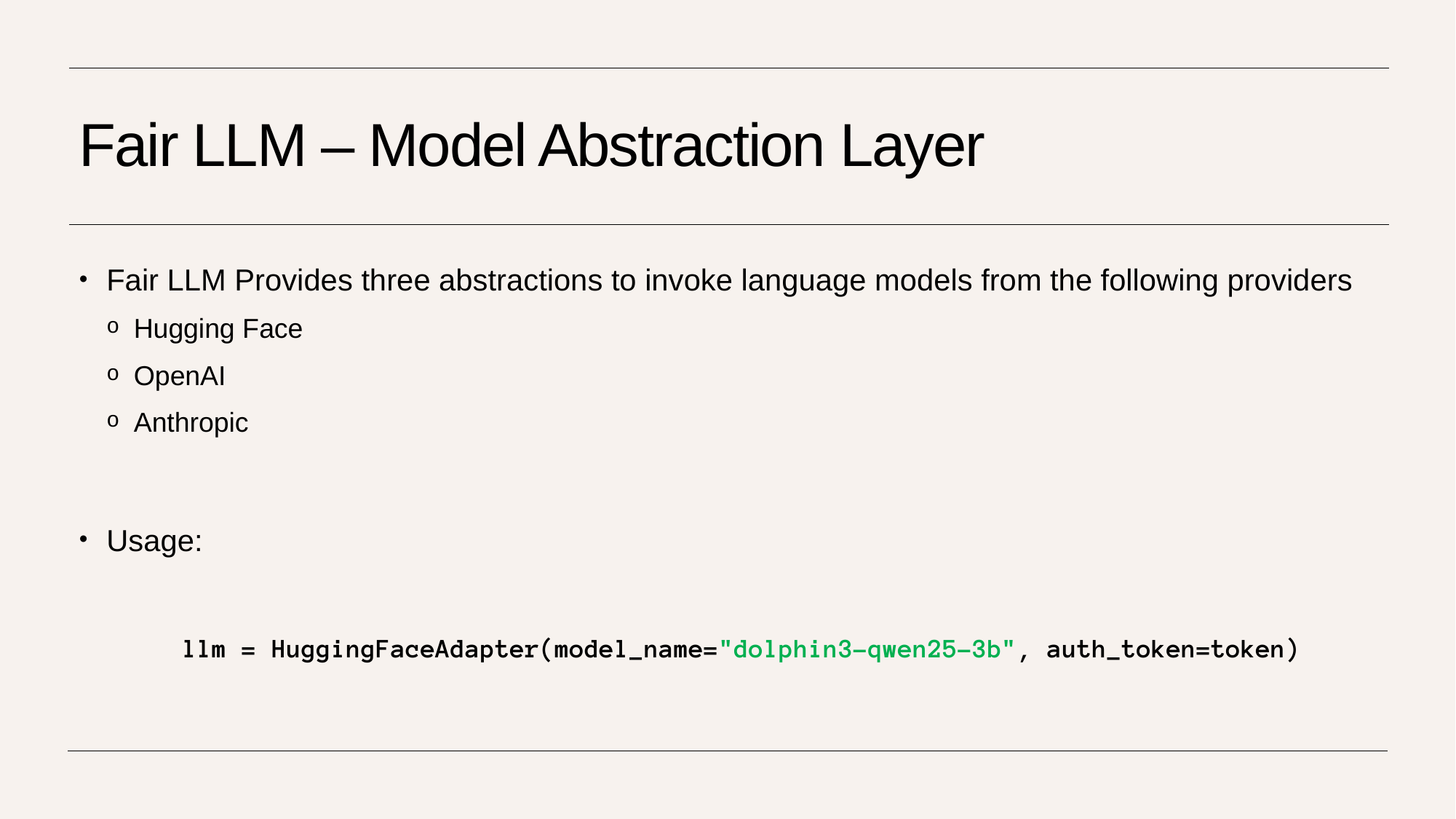

# Fair LLM – Model Abstraction Layer
Fair LLM Provides three abstractions to invoke language models from the following providers
Hugging Face
OpenAI
Anthropic

Usage:

 llm = HuggingFaceAdapter(model_name="dolphin3-qwen25-3b", auth_token=token)